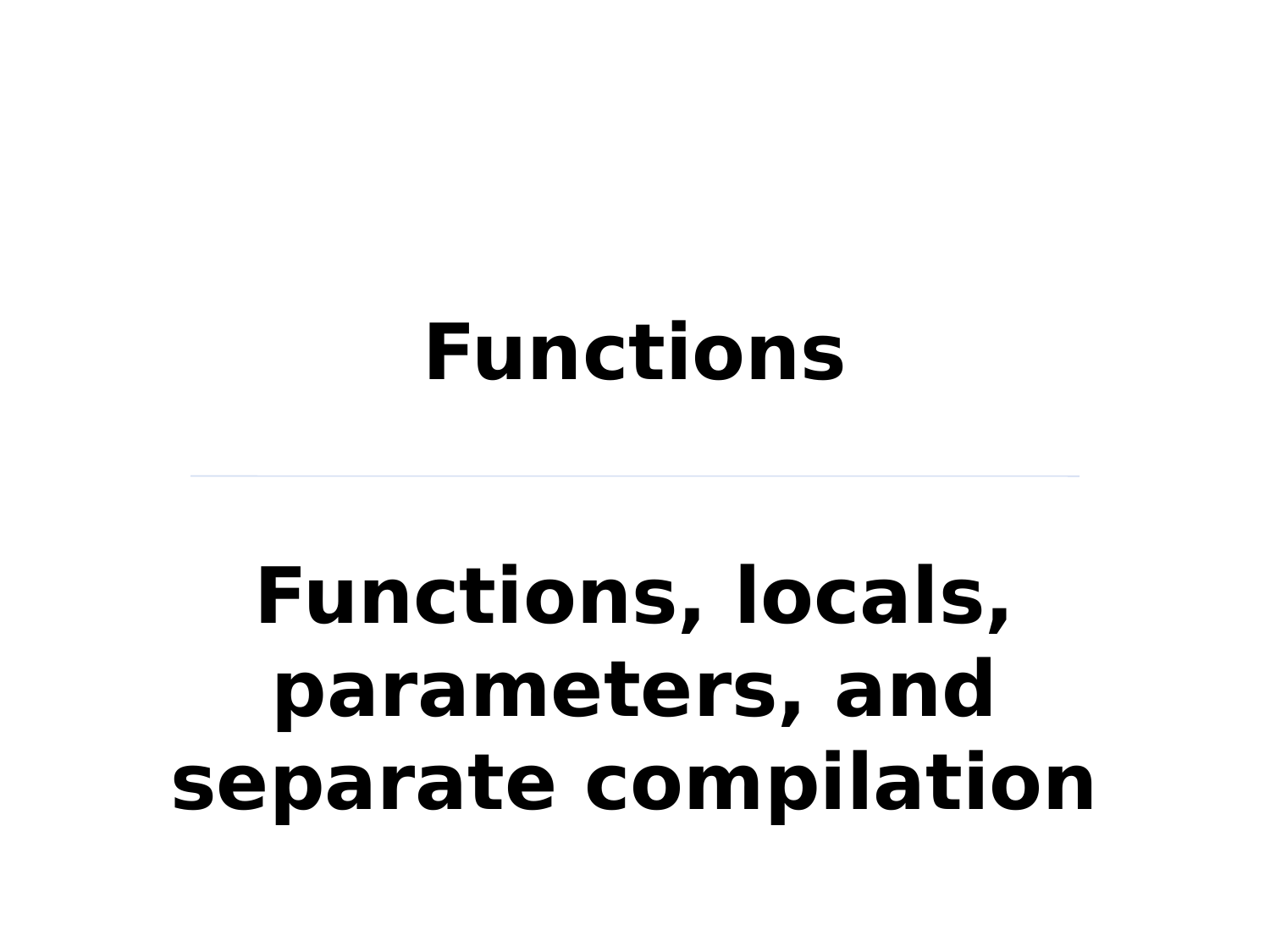

Functions
Functions, locals, parameters, and separate compilation